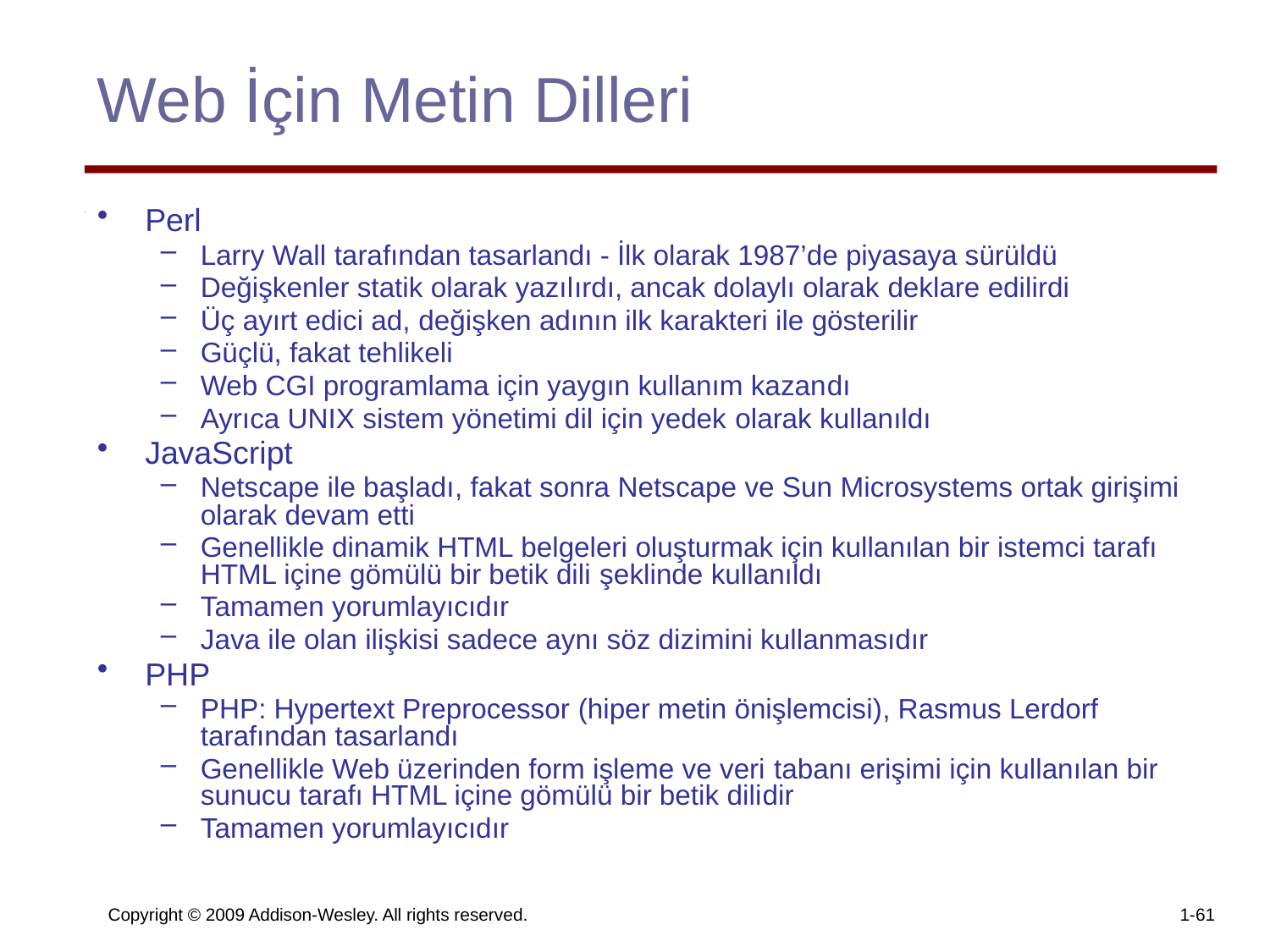

# Web İçin Metin Dilleri
Perl
Larry Wall tarafından tasarlandı - İlk olarak 1987’de piyasaya sürüldü
Değişkenler statik olarak yazılırdı, ancak dolaylı olarak deklare edilirdi
Üç ayırt edici ad, değişken adının ilk karakteri ile gösterilir
Güçlü, fakat tehlikeli
Web CGI programlama için yaygın kullanım kazandı
Ayrıca UNIX sistem yönetimi dil için yedek olarak kullanıldı
JavaScript
Netscape ile başladı, fakat sonra Netscape ve Sun Microsystems ortak girişimi olarak devam etti
Genellikle dinamik HTML belgeleri oluşturmak için kullanılan bir istemci tarafı HTML içine gömülü bir betik dili şeklinde kullanıldı
Tamamen yorumlayıcıdır
Java ile olan ilişkisi sadece aynı söz dizimini kullanmasıdır
PHP
PHP: Hypertext Preprocessor (hiper metin önişlemcisi), Rasmus Lerdorf tarafından tasarlandı
Genellikle Web üzerinden form işleme ve veri tabanı erişimi için kullanılan bir sunucu tarafı HTML içine gömülü bir betik dilidir
Tamamen yorumlayıcıdır
Copyright © 2009 Addison-Wesley. All rights reserved.
1-61